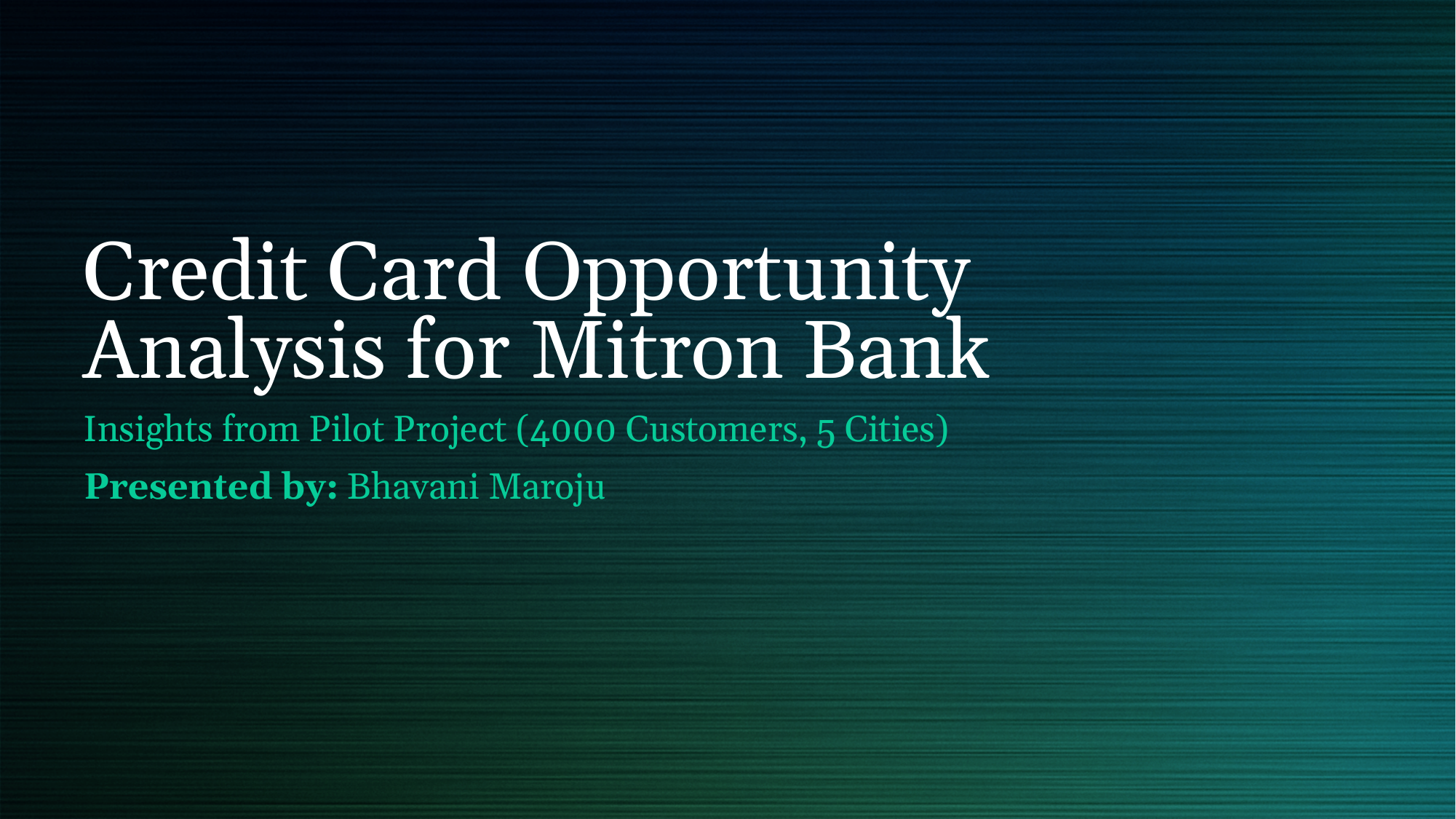

# Credit Card Opportunity Analysis for Mitron Bank
Insights from Pilot Project (4000 Customers, 5 Cities)
Presented by: Bhavani Maroju